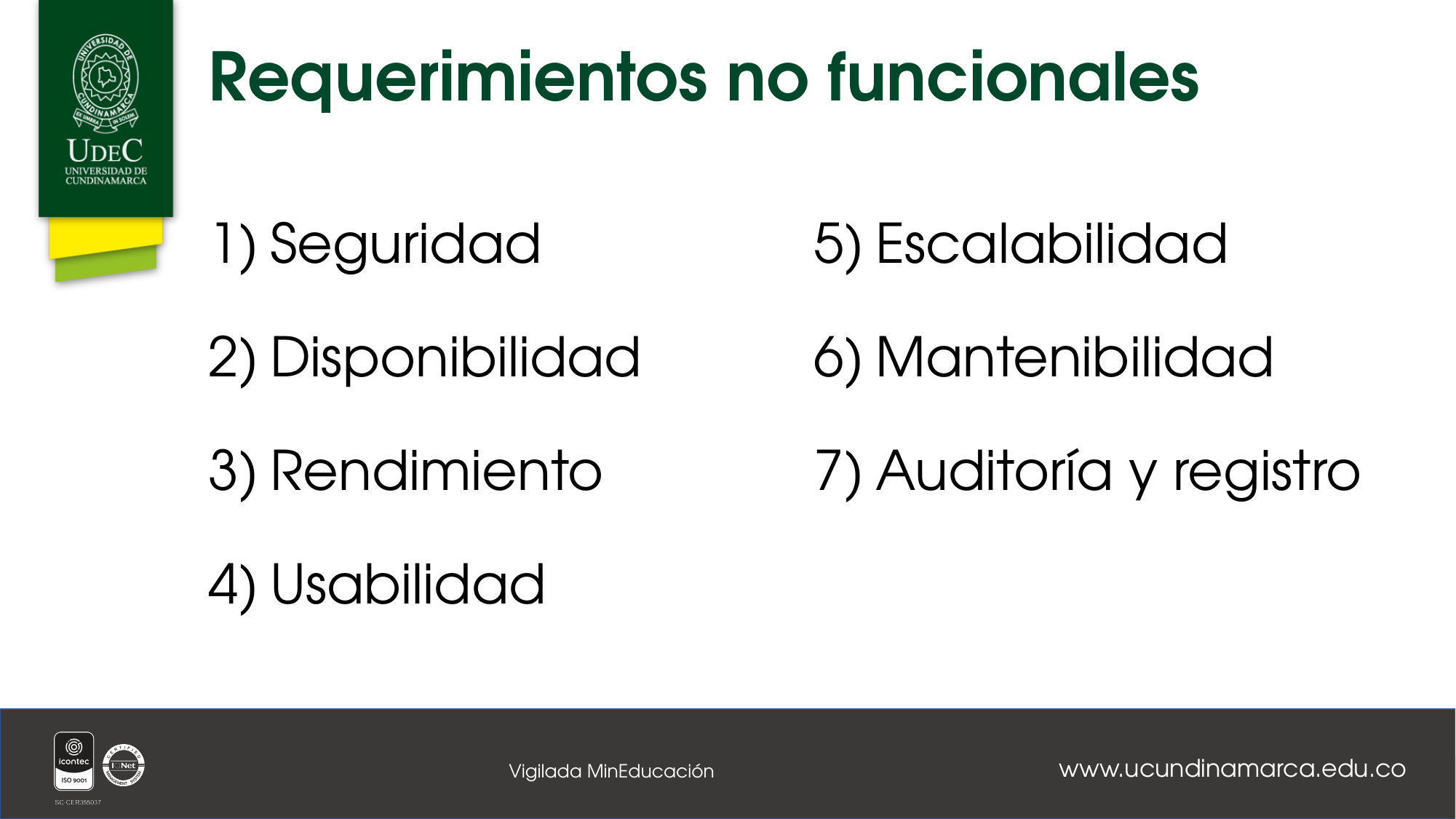

# Requerimientos no funcionales
Seguridad
Disponibilidad
Rendimiento
Usabilidad
Escalabilidad
Mantenibilidad
Auditoría y registro